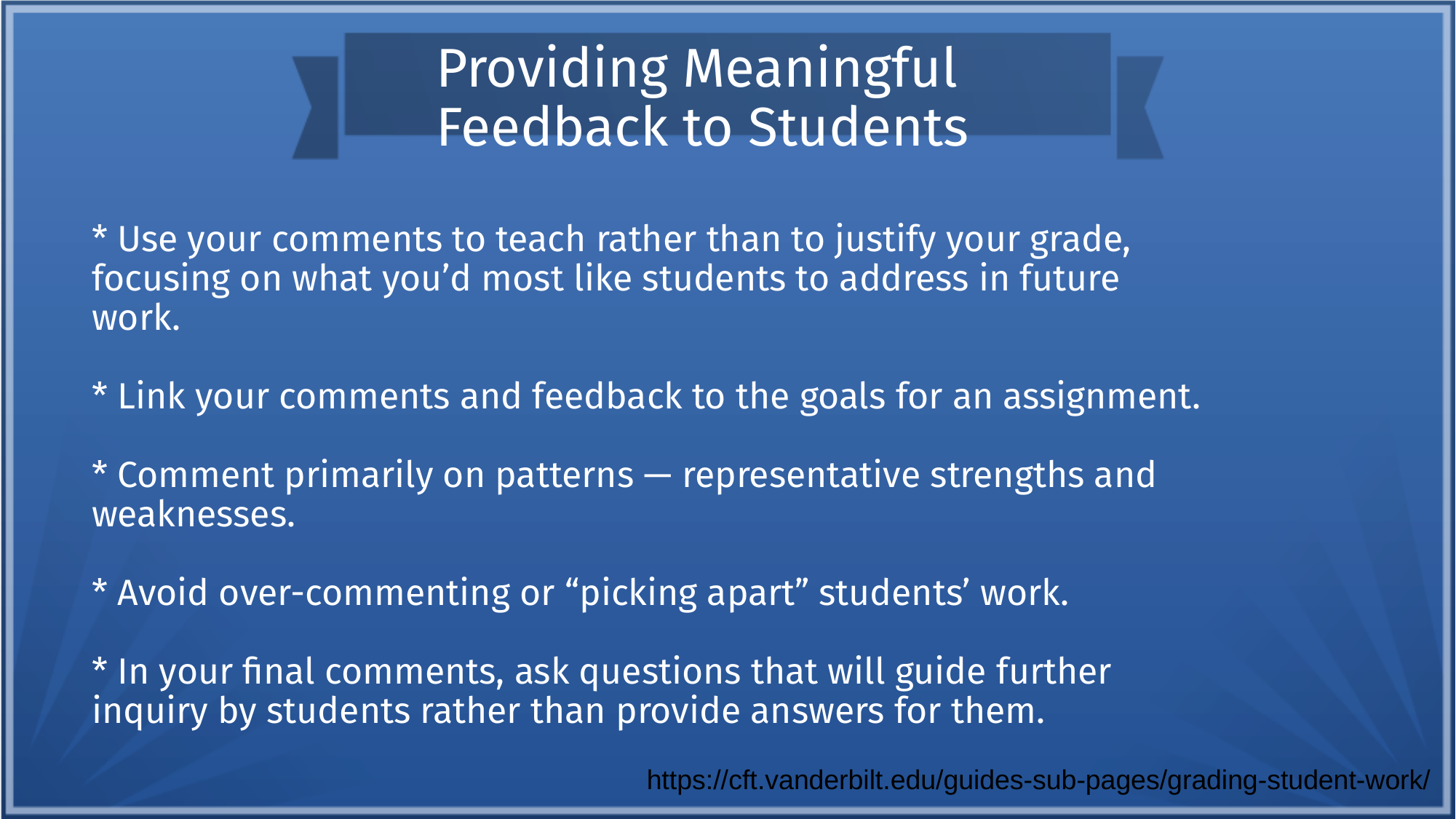

Providing Meaningful
Feedback to Students
* Use your comments to teach rather than to justify your grade, focusing on what you’d most like students to address in future work.

* Link your comments and feedback to the goals for an assignment.

* Comment primarily on patterns — representative strengths and weaknesses.

* Avoid over-commenting or “picking apart” students’ work.

* In your final comments, ask questions that will guide further inquiry by students rather than provide answers for them.
https://cft.vanderbilt.edu/guides-sub-pages/grading-student-work/